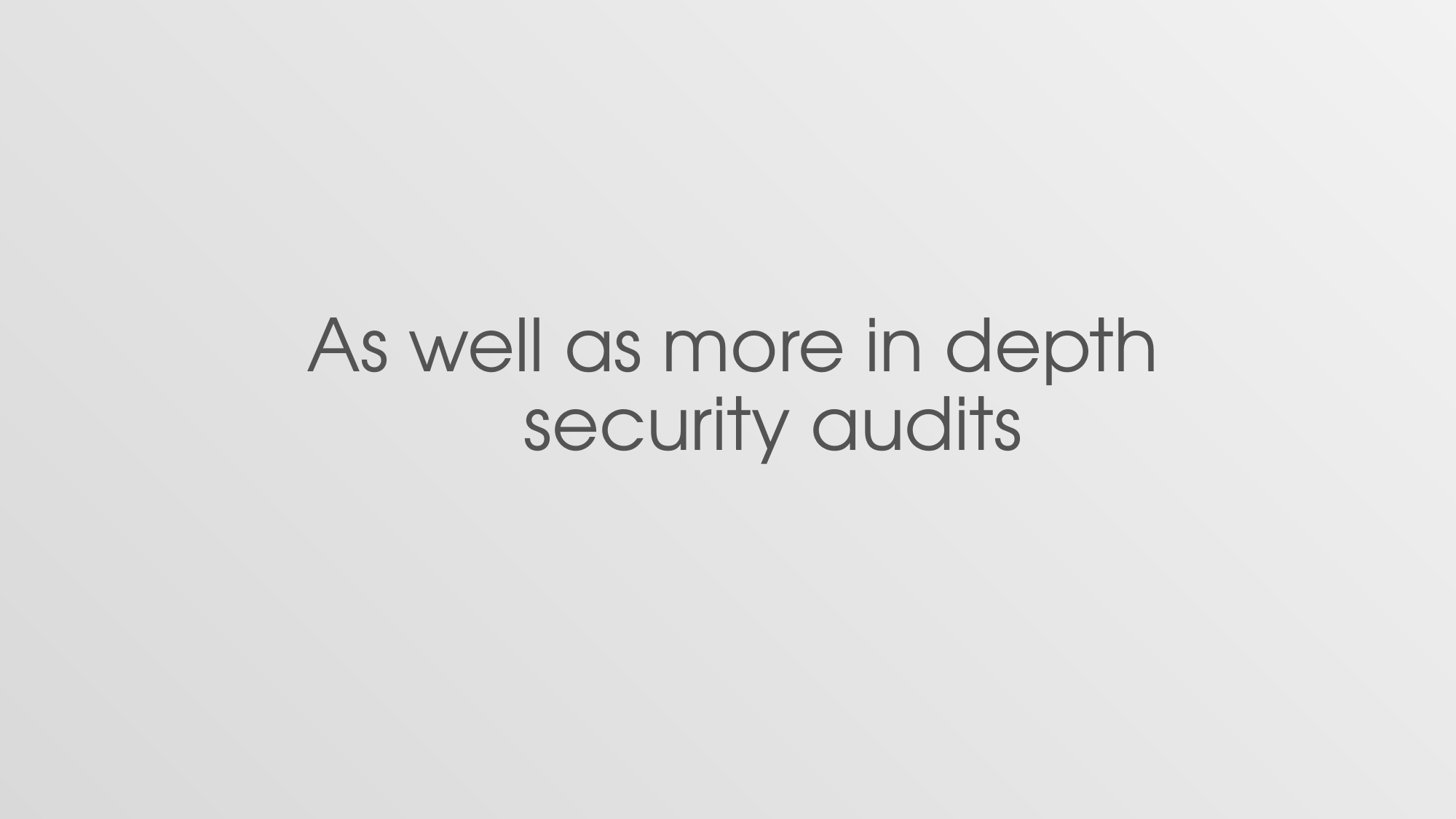

As well as more in depth     security audits